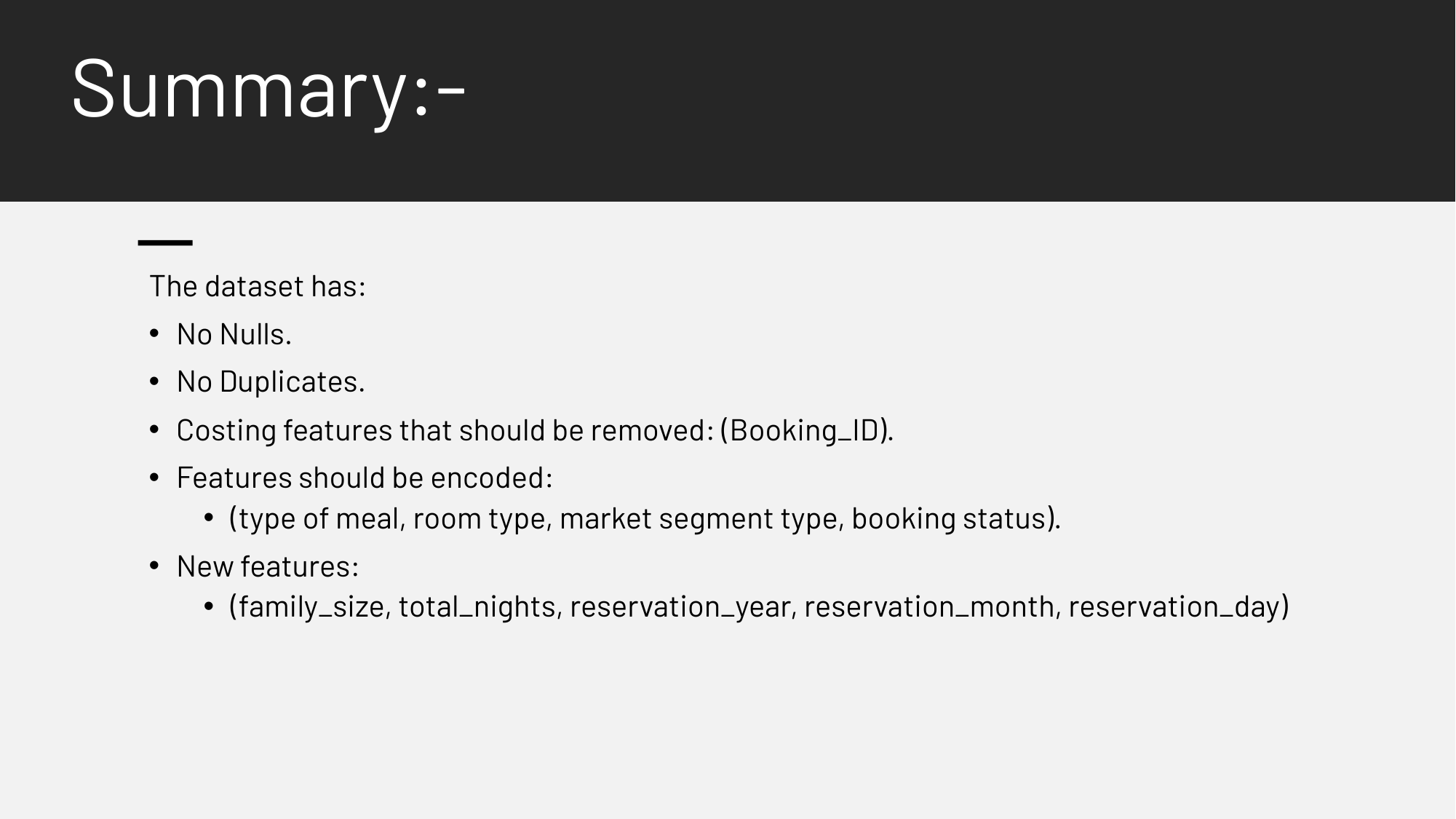

Summary:-

The dataset has:
No Nulls.
No Duplicates.
Costing features that should be removed: (Booking_ID).
Features should be encoded:
(type of meal, room type, market segment type, booking status).
New features:
(family_size, total_nights, reservation_year, reservation_month, reservation_day)